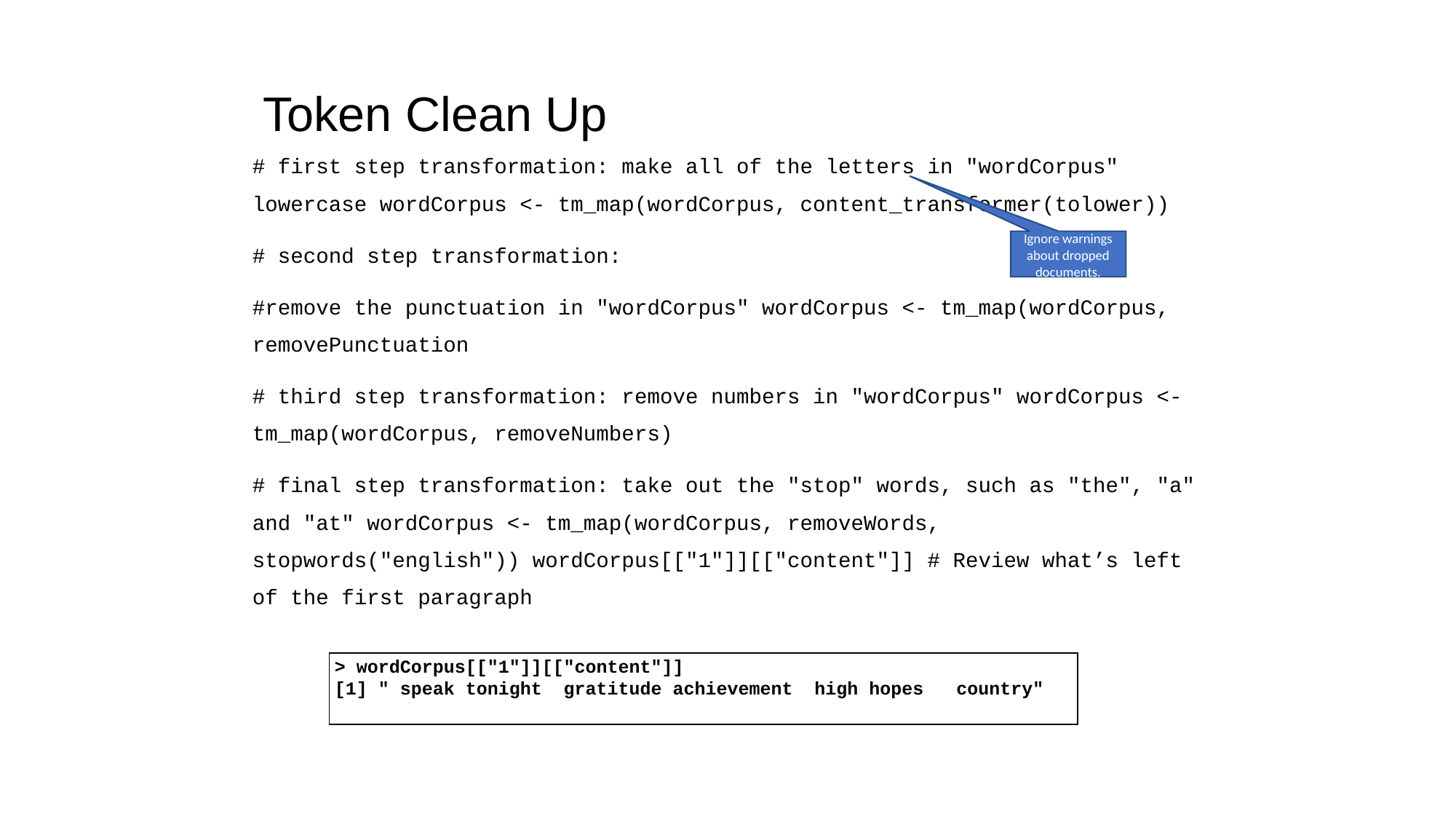

Token Clean Up
# first step transformation: make all of the letters in "wordCorpus" lowercase wordCorpus <- tm_map(wordCorpus, content_transformer(tolower))
# second step transformation:
#remove the punctuation in "wordCorpus" wordCorpus <- tm_map(wordCorpus, removePunctuation
# third step transformation: remove numbers in "wordCorpus" wordCorpus <- tm_map(wordCorpus, removeNumbers)
# final step transformation: take out the "stop" words, such as "the", "a" and "at" wordCorpus <- tm_map(wordCorpus, removeWords, stopwords("english")) wordCorpus[["1"]][["content"]] # Review what’s left of the first paragraph

Ignore warnings
about dropped
documents.
| > wordCorpus[["1"]][["content"]] [1] " speak tonight gratitude achievement high hopes country" |
| --- |